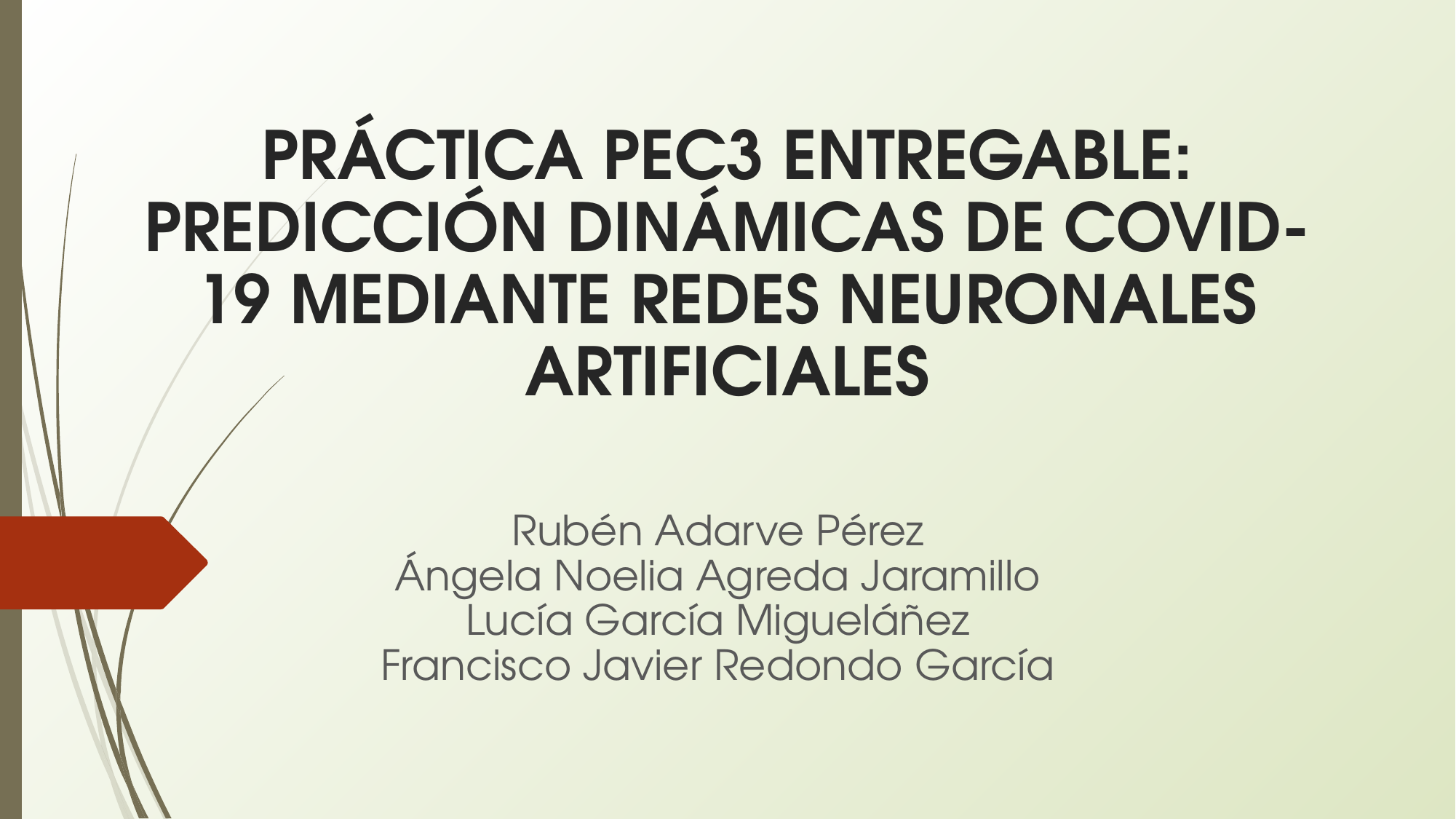

# PRÁCTICA PEC3 ENTREGABLE: PREDICCIÓN DINÁMICAS DE COVID-19 MEDIANTE REDES NEURONALES ARTIFICIALES

Rubén Adarve Pérez
Ángela Noelia Agreda Jaramillo
Lucía García Migueláñez
Francisco Javier Redondo García